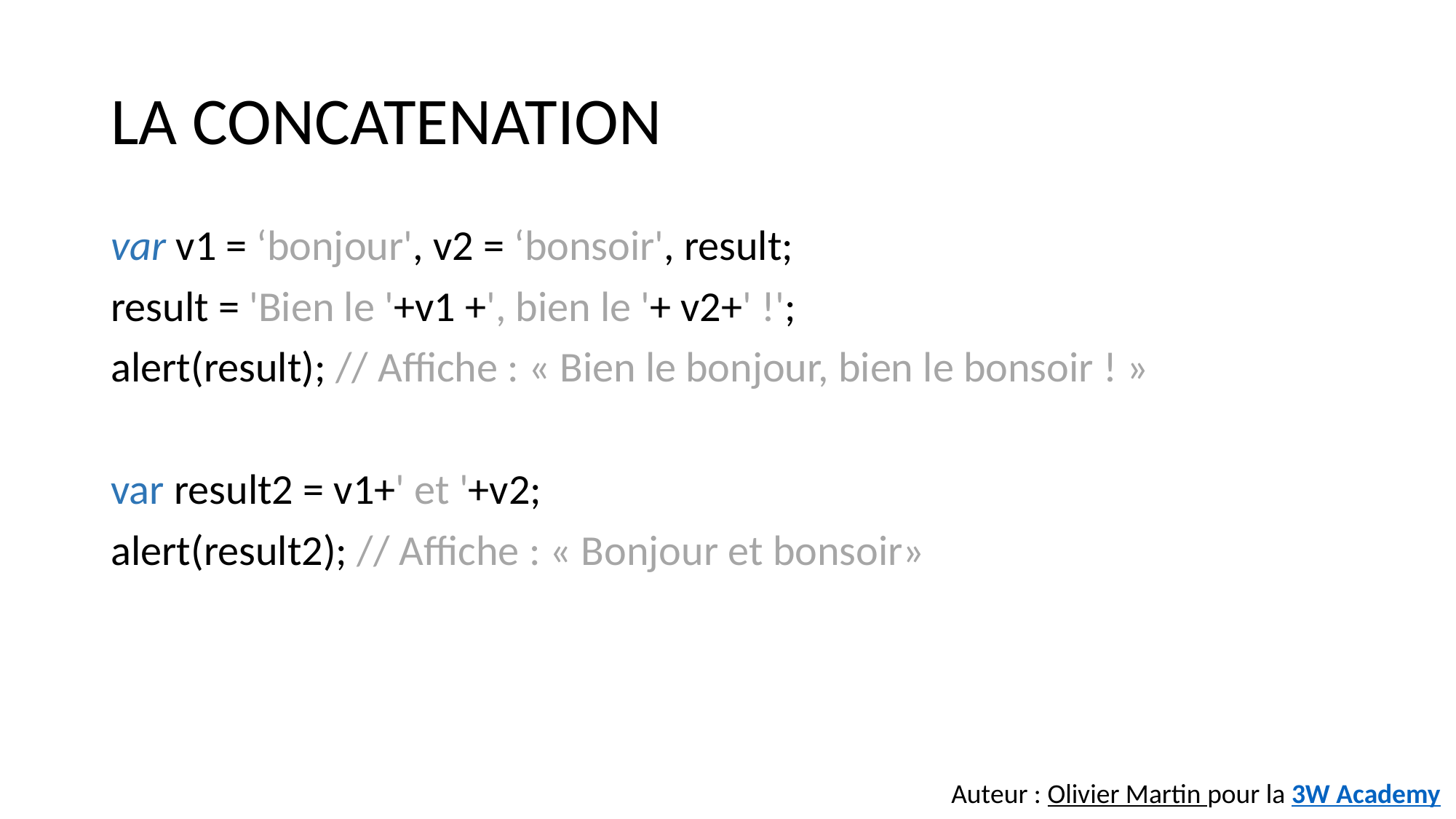

# LA CONCATENATION
var v1 = ‘bonjour', v2 = ‘bonsoir', result;
result = 'Bien le '+v1 +', bien le '+ v2+' !';
alert(result); // Affiche : « Bien le bonjour, bien le bonsoir ! »

var result2 = v1+' et '+v2;
alert(result2); // Affiche : « Bonjour et bonsoir»

Auteur : Olivier Martin pour la 3W Academy